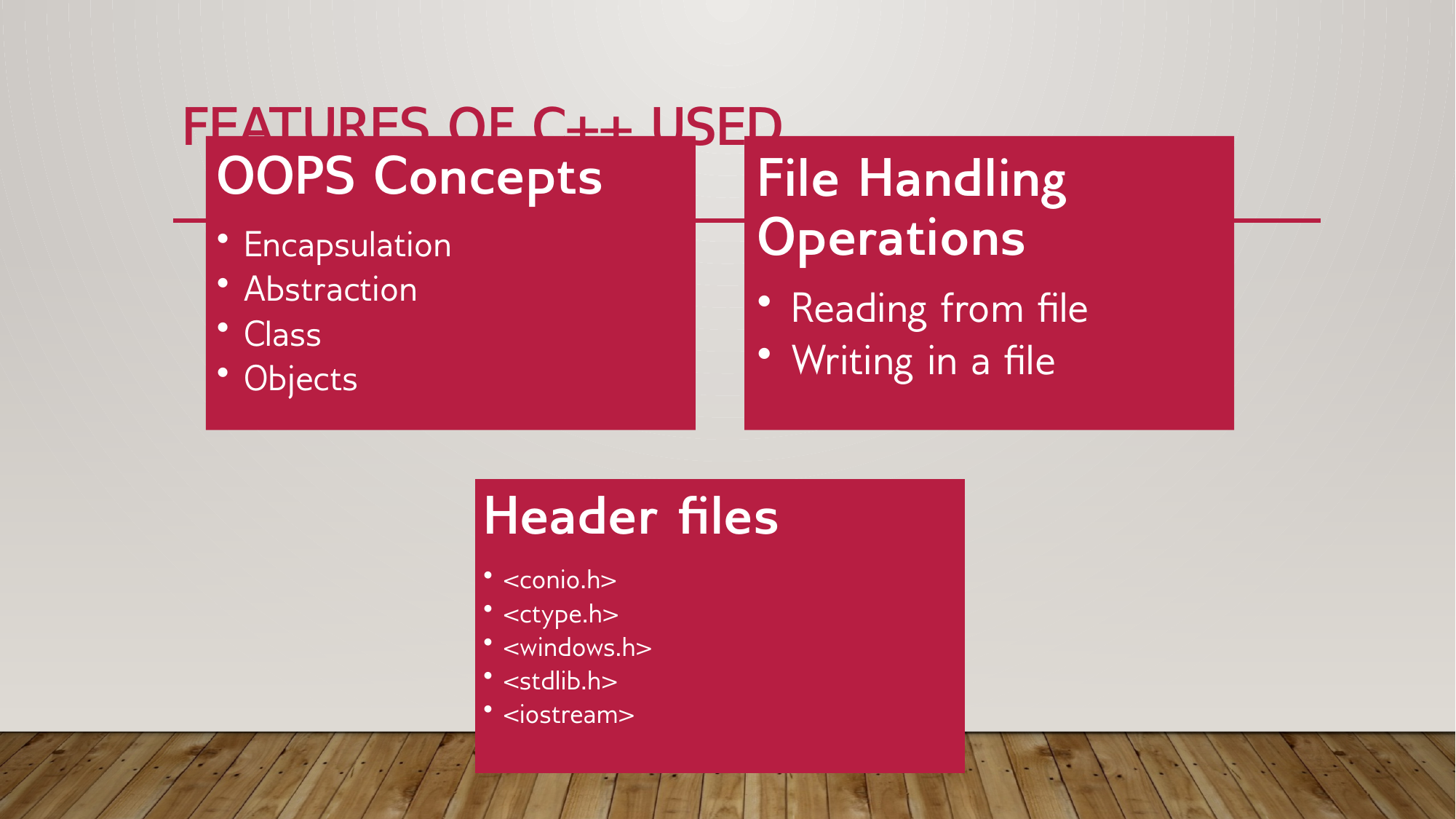

# FEATURES OF C++ USED
OOPS Concepts
Encapsulation
Abstraction
Class
Objects
File Handling Operations
Reading from file
Writing in a file
Header files
<conio.h>
<ctype.h>
<windows.h>
<stdlib.h>
<iostream>